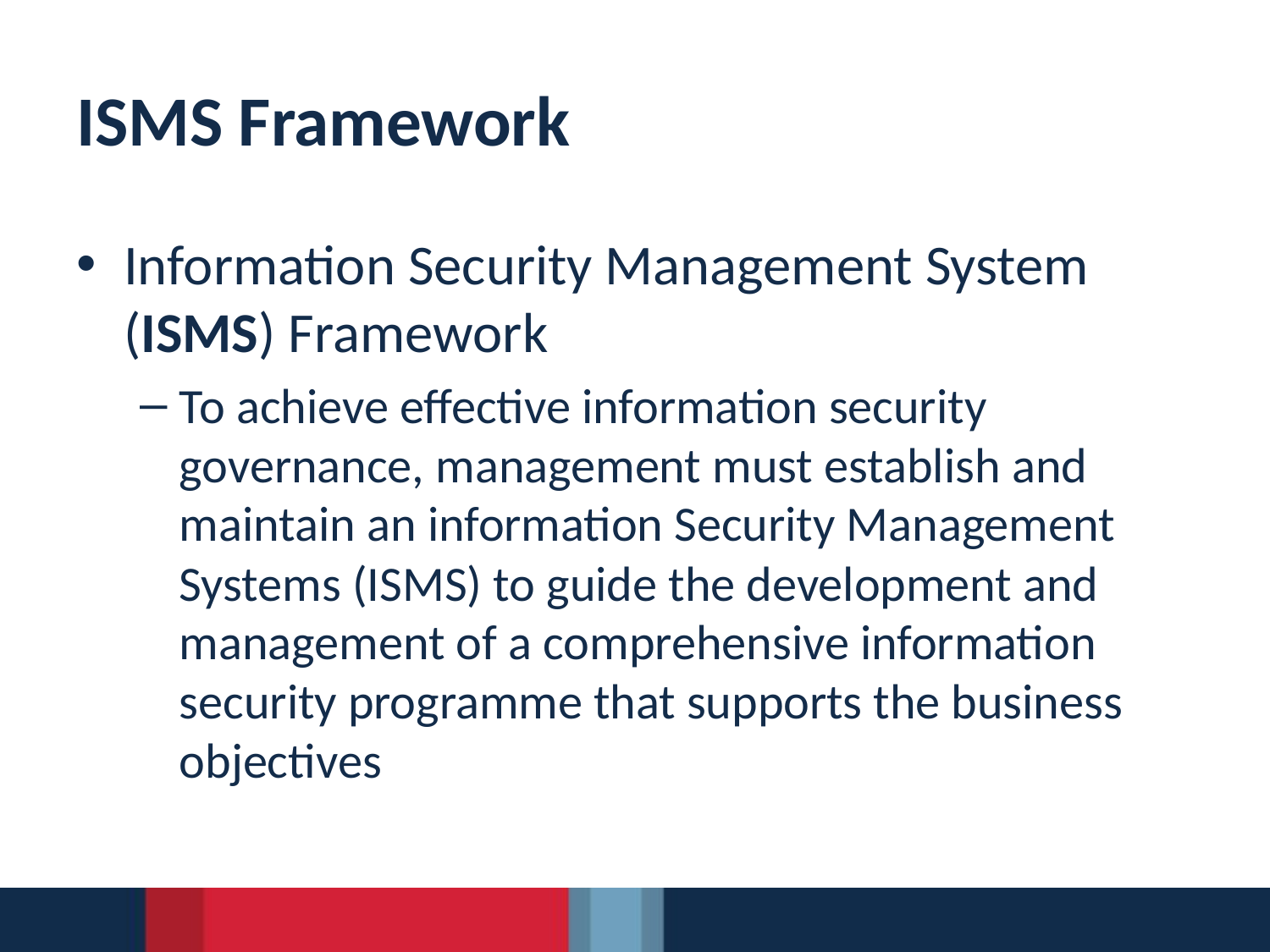

# ISMS Framework
Information Security Management System (ISMS) Framework
To achieve effective information security governance, management must establish and maintain an information Security Management Systems (ISMS) to guide the development and management of a comprehensive information security programme that supports the business objectives